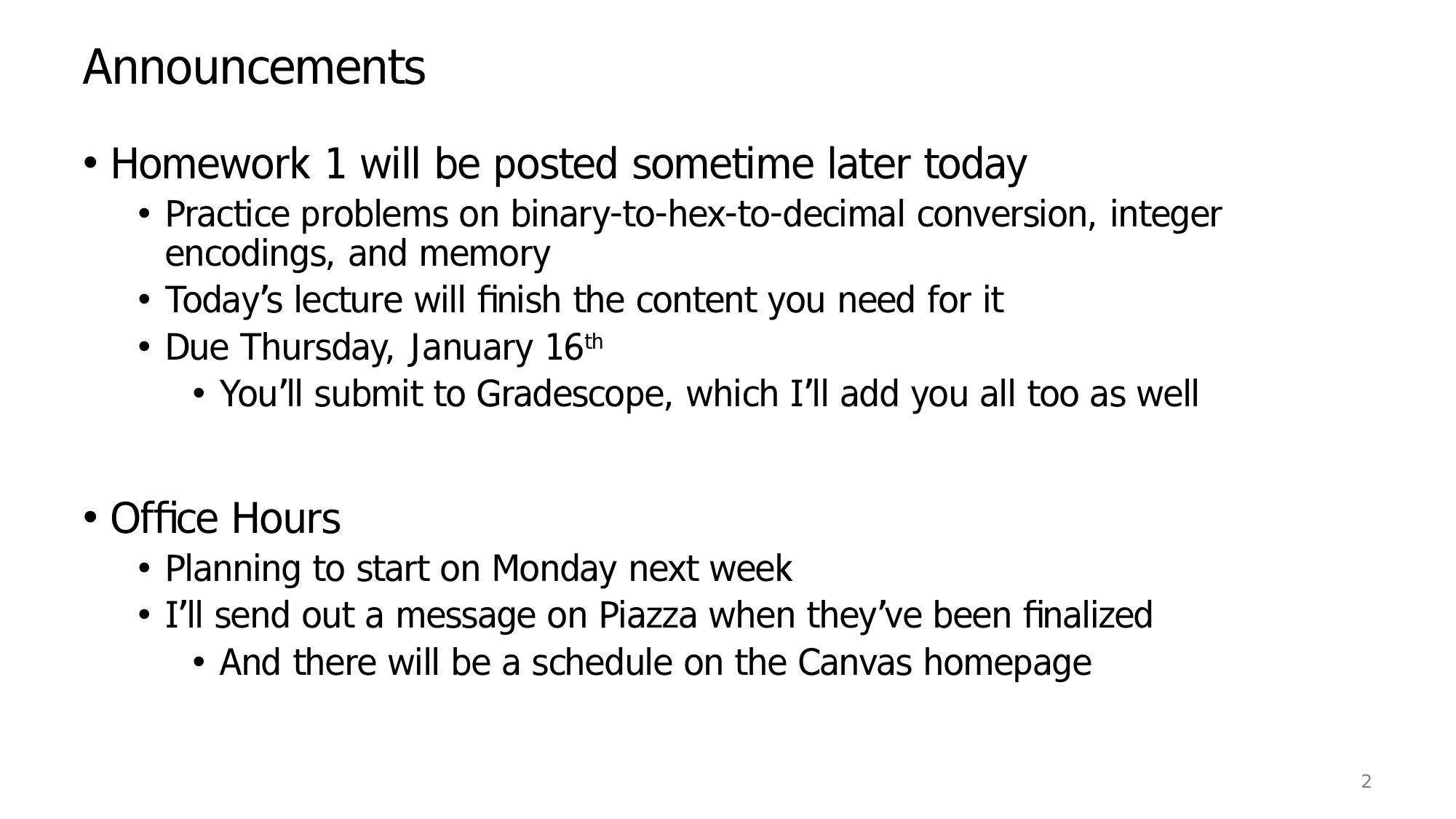

# Announcements
Homework 1 will be posted sometime later today
Practice problems on binary-to-hex-to-decimal conversion, integer encodings, and memory
Today’s lecture will finish the content you need for it
Due Thursday, January 16th
You’ll submit to Gradescope, which I’ll add you all too as well

Office Hours
Planning to start on Monday next week
I’ll send out a message on Piazza when they’ve been finalized
And there will be a schedule on the Canvas homepage

2